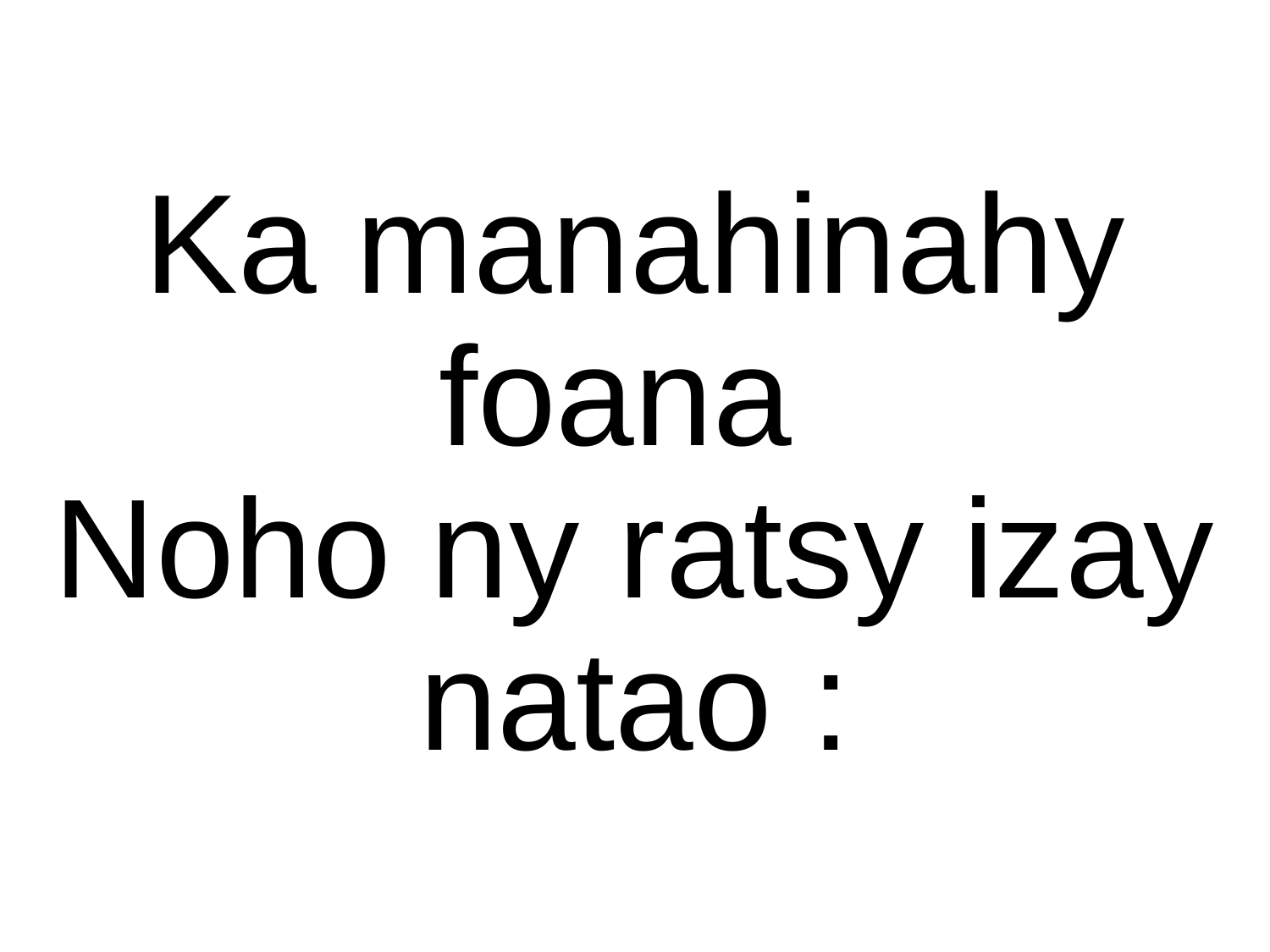

Ka manahinahy foana
Noho ny ratsy izay natao :